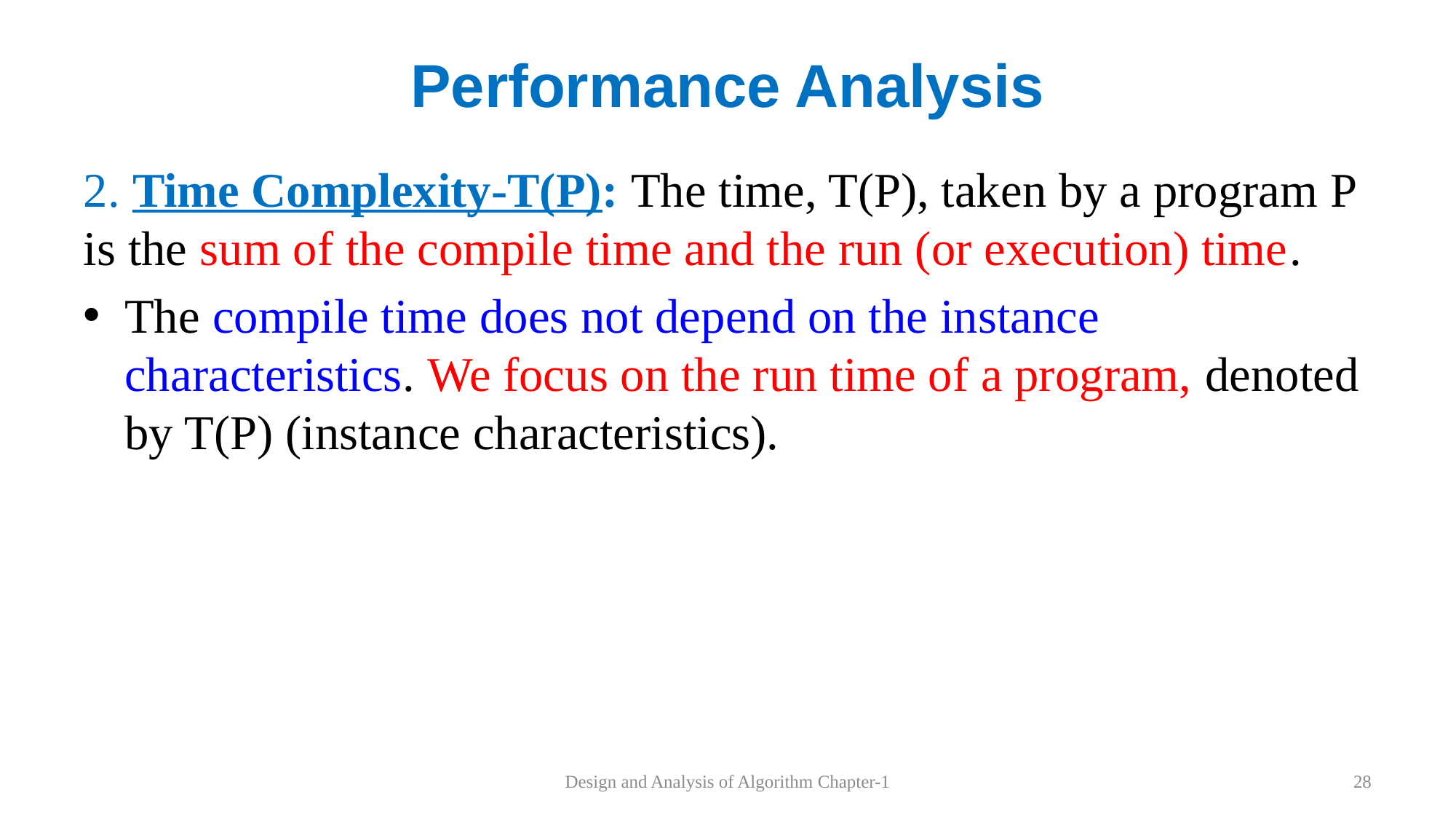

# Performance Analysis
2. Time Complexity-T(P): The time, T(P), taken by a program P is the sum of the compile time and the run (or execution) time.
The compile time does not depend on the instance characteristics. We focus on the run time of a program, denoted by T(P) (instance characteristics).
Design and Analysis of Algorithm Chapter-1
28